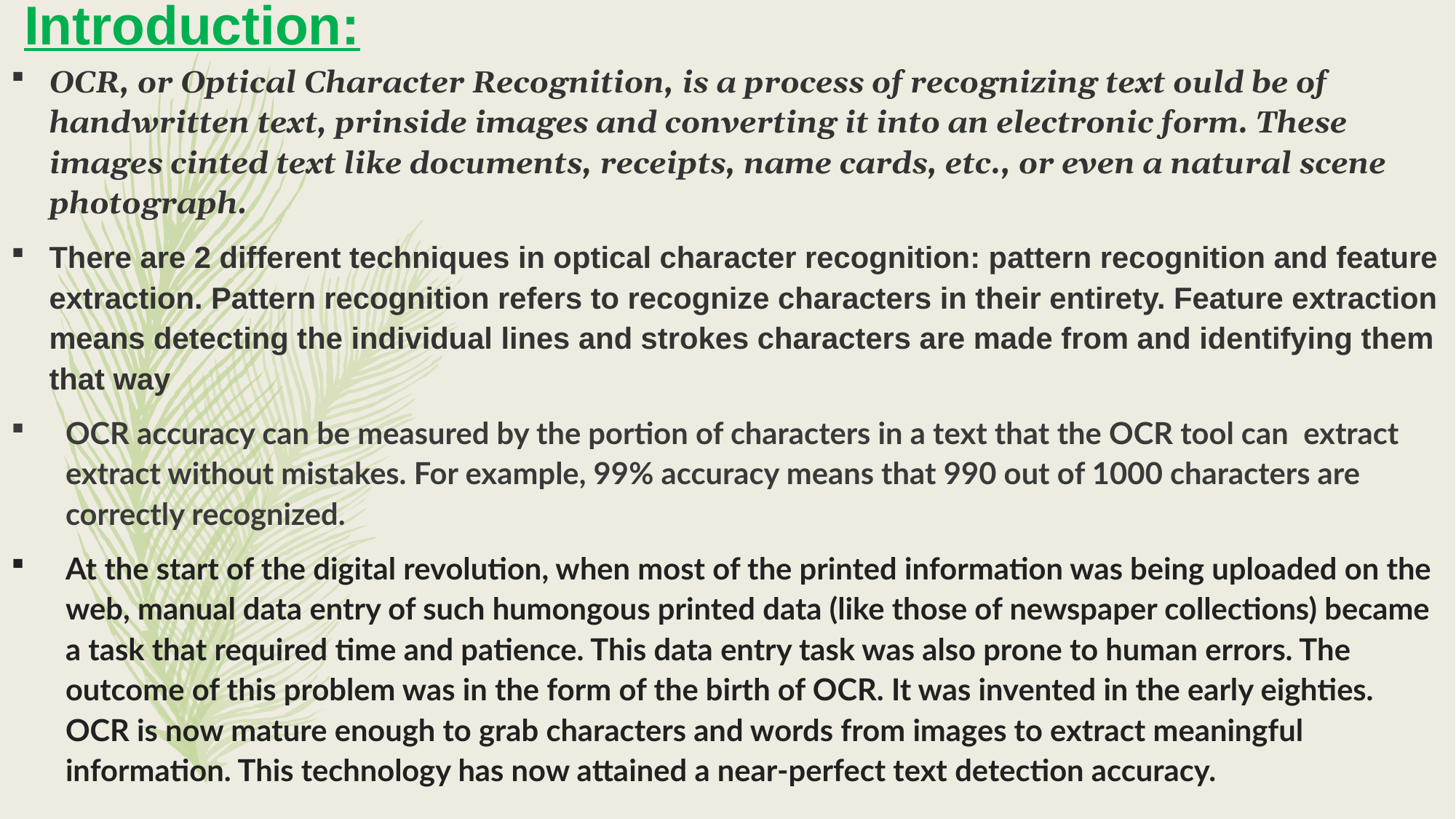

Introduction:
OCR, or Optical Character Recognition, is a process of recognizing text ould be of handwritten text, prinside images and converting it into an electronic form. These images cinted text like documents, receipts, name cards, etc., or even a natural scene photograph.
There are 2 different techniques in optical character recognition: pattern recognition and feature extraction. Pattern recognition refers to recognize characters in their entirety. Feature extraction means detecting the individual lines and strokes characters are made from and identifying them that way
OCR accuracy can be measured by the portion of characters in a text that the OCR tool can  extract extract without mistakes. For example, 99% accuracy means that 990 out of 1000 characters are correctly recognized.
At the start of the digital revolution, when most of the printed information was being uploaded on the web, manual data entry of such humongous printed data (like those of newspaper collections) became a task that required time and patience. This data entry task was also prone to human errors. The outcome of this problem was in the form of the birth of OCR. It was invented in the early eighties. OCR is now mature enough to grab characters and words from images to extract meaningful information. This technology has now attained a near-perfect text detection accuracy.